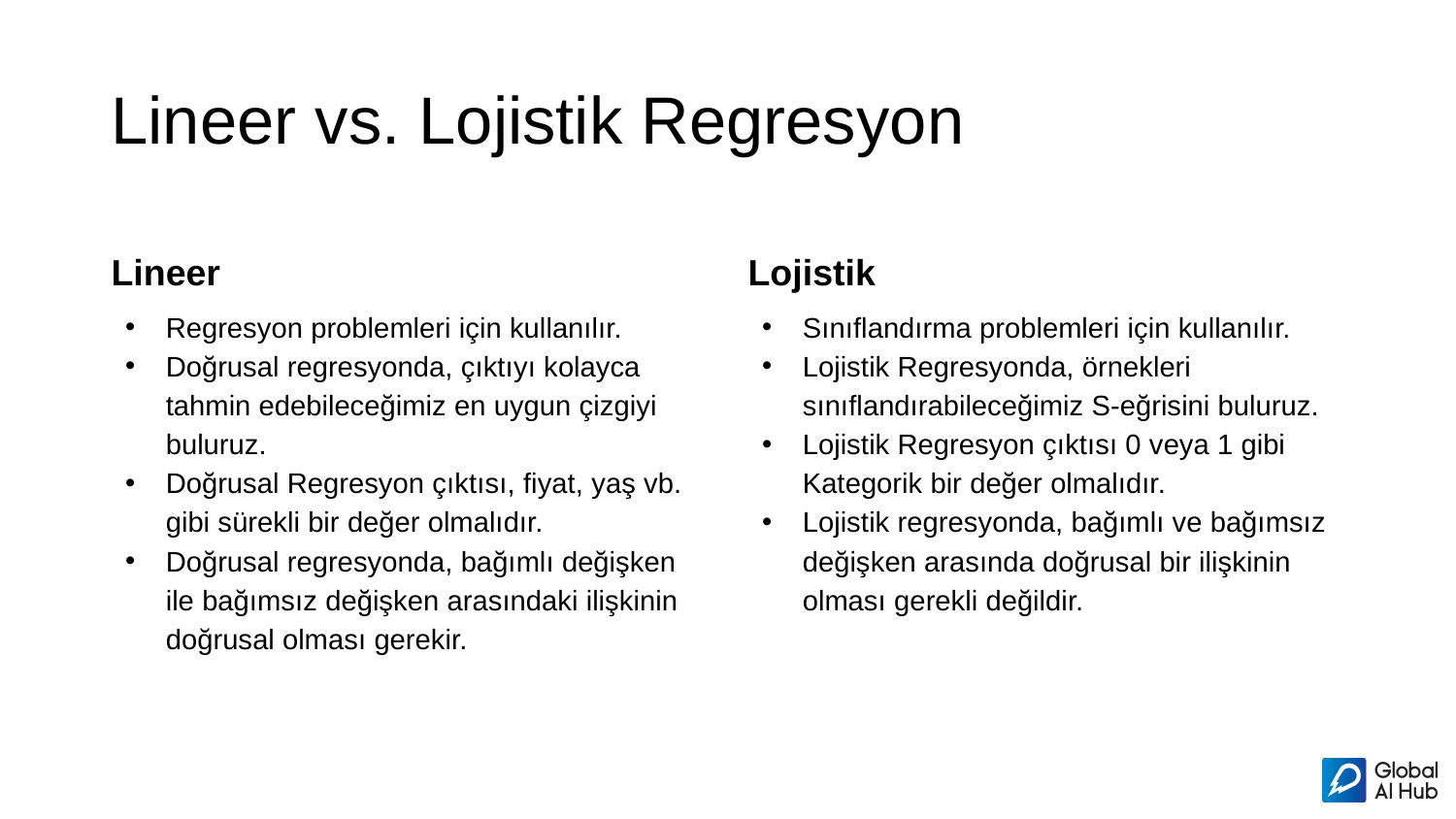

# Lineer vs. Lojistik Regresyon
Lineer
Lojistik
Regresyon problemleri için kullanılır.
Doğrusal regresyonda, çıktıyı kolayca tahmin edebileceğimiz en uygun çizgiyi buluruz.
Doğrusal Regresyon çıktısı, fiyat, yaş vb. gibi sürekli bir değer olmalıdır.
Doğrusal regresyonda, bağımlı değişken ile bağımsız değişken arasındaki ilişkinin doğrusal olması gerekir.
Sınıflandırma problemleri için kullanılır.
Lojistik Regresyonda, örnekleri sınıflandırabileceğimiz S-eğrisini buluruz.
Lojistik Regresyon çıktısı 0 veya 1 gibi Kategorik bir değer olmalıdır.
Lojistik regresyonda, bağımlı ve bağımsız değişken arasında doğrusal bir ilişkinin olması gerekli değildir.